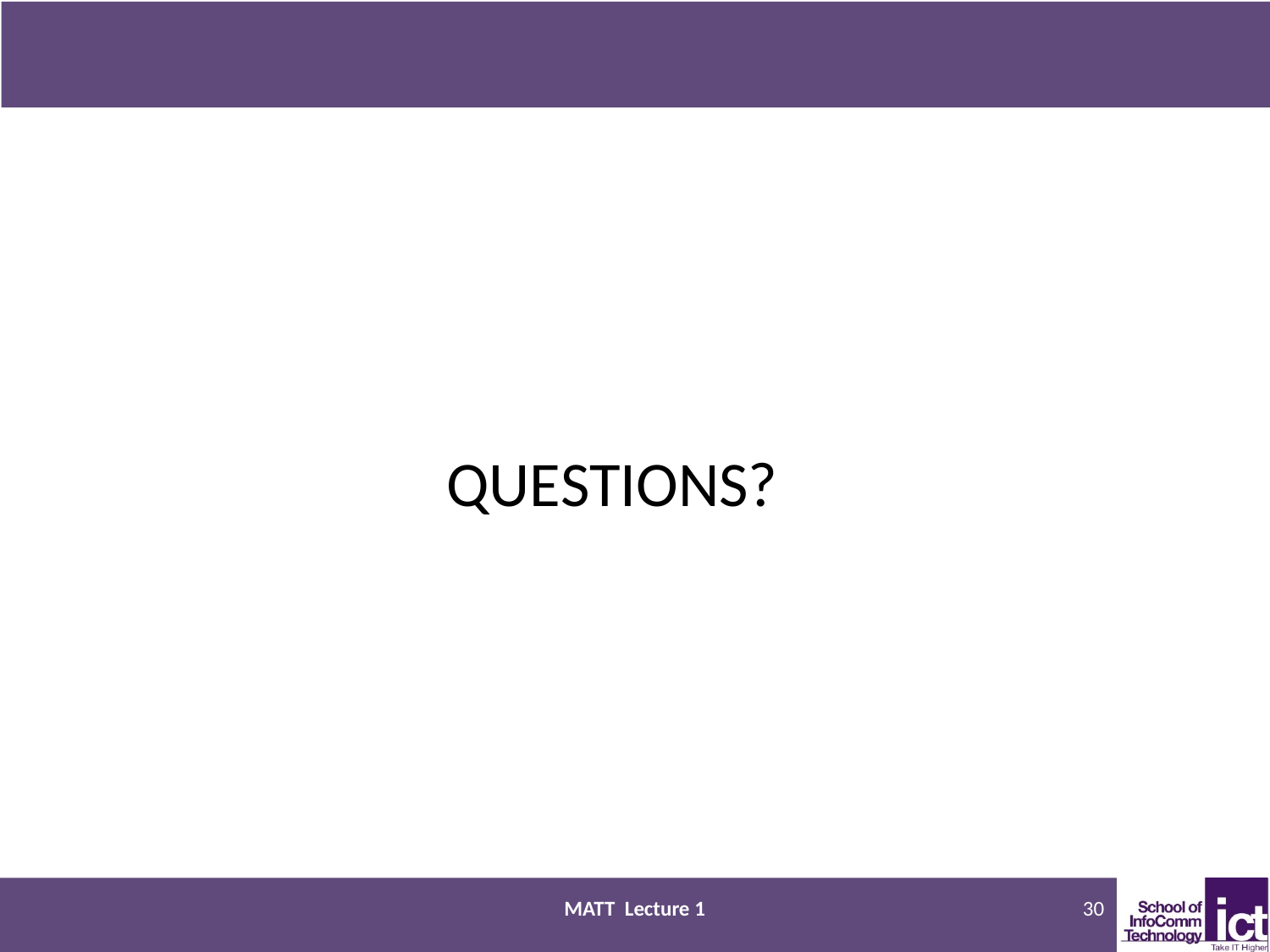

#
DEMO: Analyse Spybot.exe
QUESTIONS?
MATT  Lecture 1
30